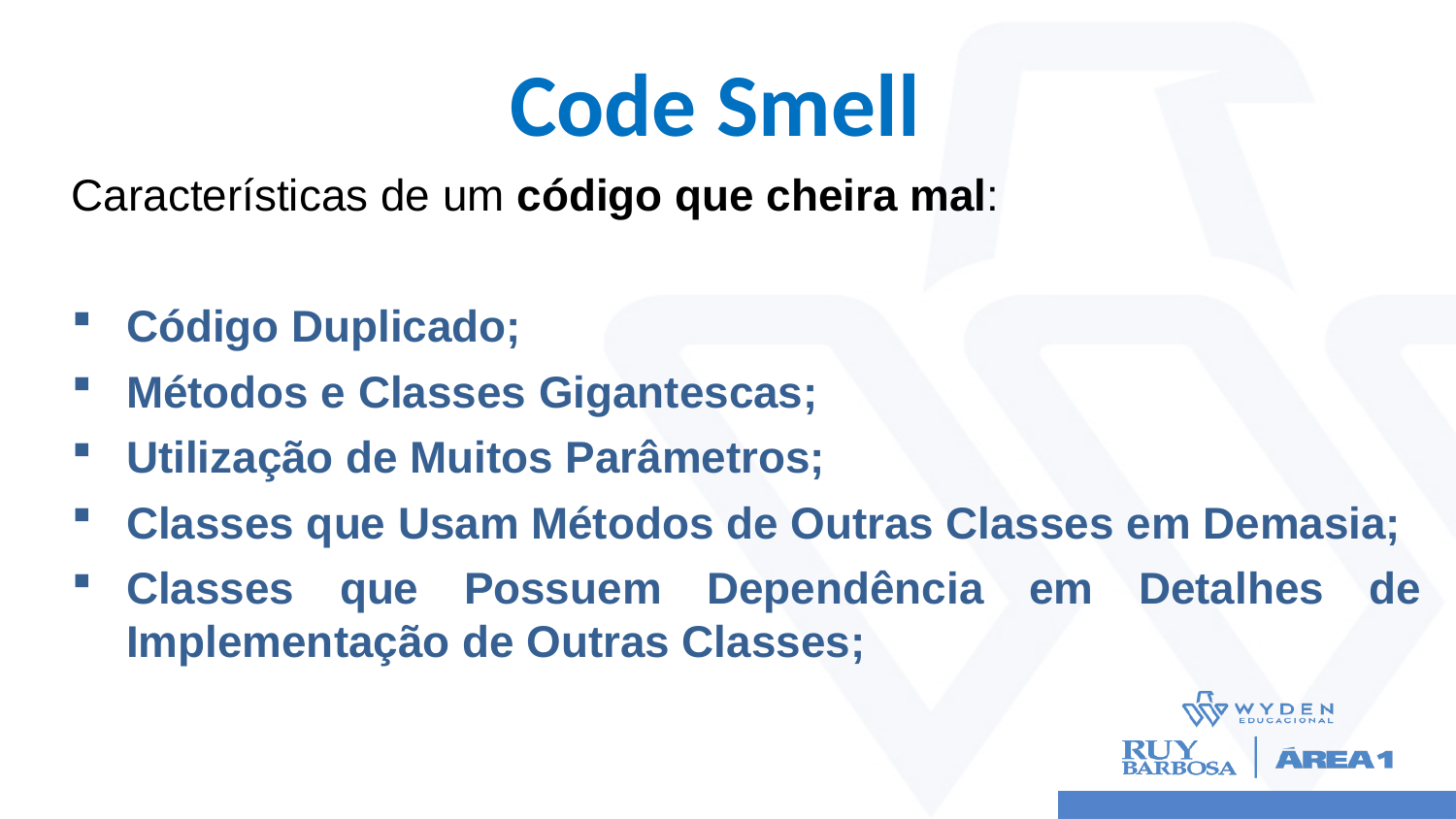

# Code Smell

Características de um código que cheira mal:

Código Duplicado;
Métodos e Classes Gigantescas;
Utilização de Muitos Parâmetros;
Classes que Usam Métodos de Outras Classes em Demasia;
Classes que Possuem Dependência em Detalhes de Implementação de Outras Classes;